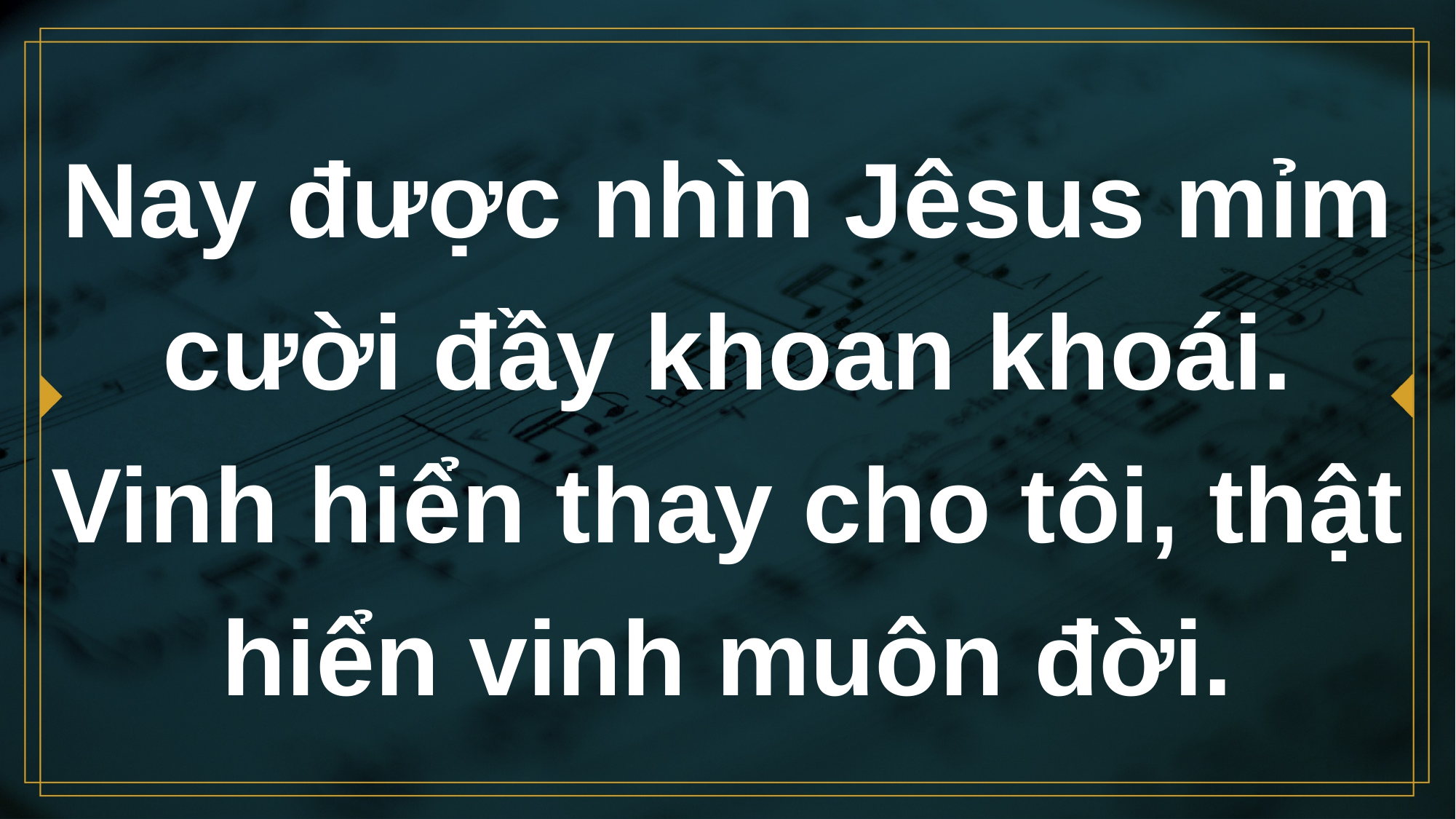

# Nay được nhìn Jêsus mỉm cười đầy khoan khoái. Vinh hiển thay cho tôi, thật hiển vinh muôn đời.